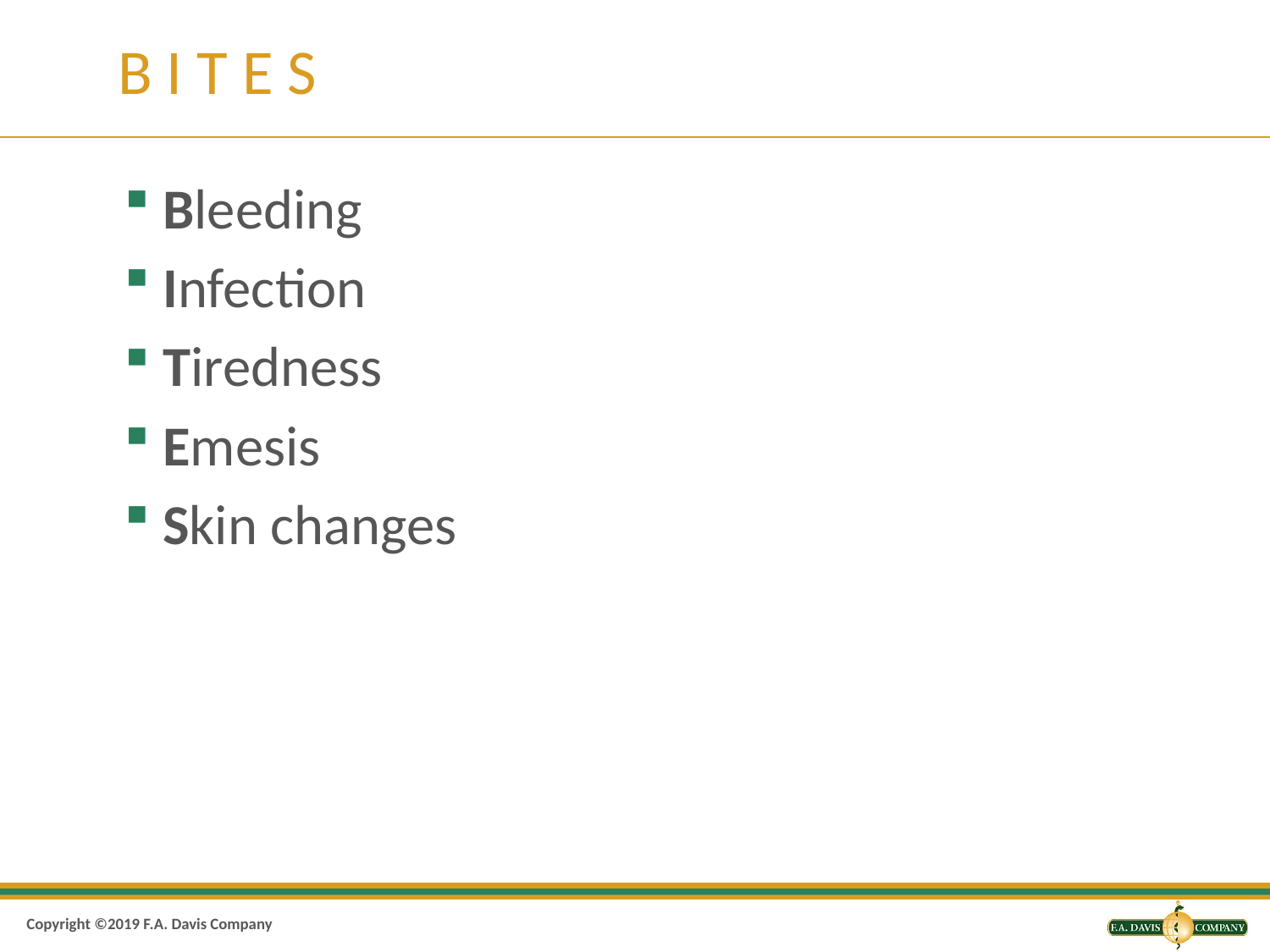

# B I T E S
Bleeding
Infection
Tiredness
Emesis
Skin changes